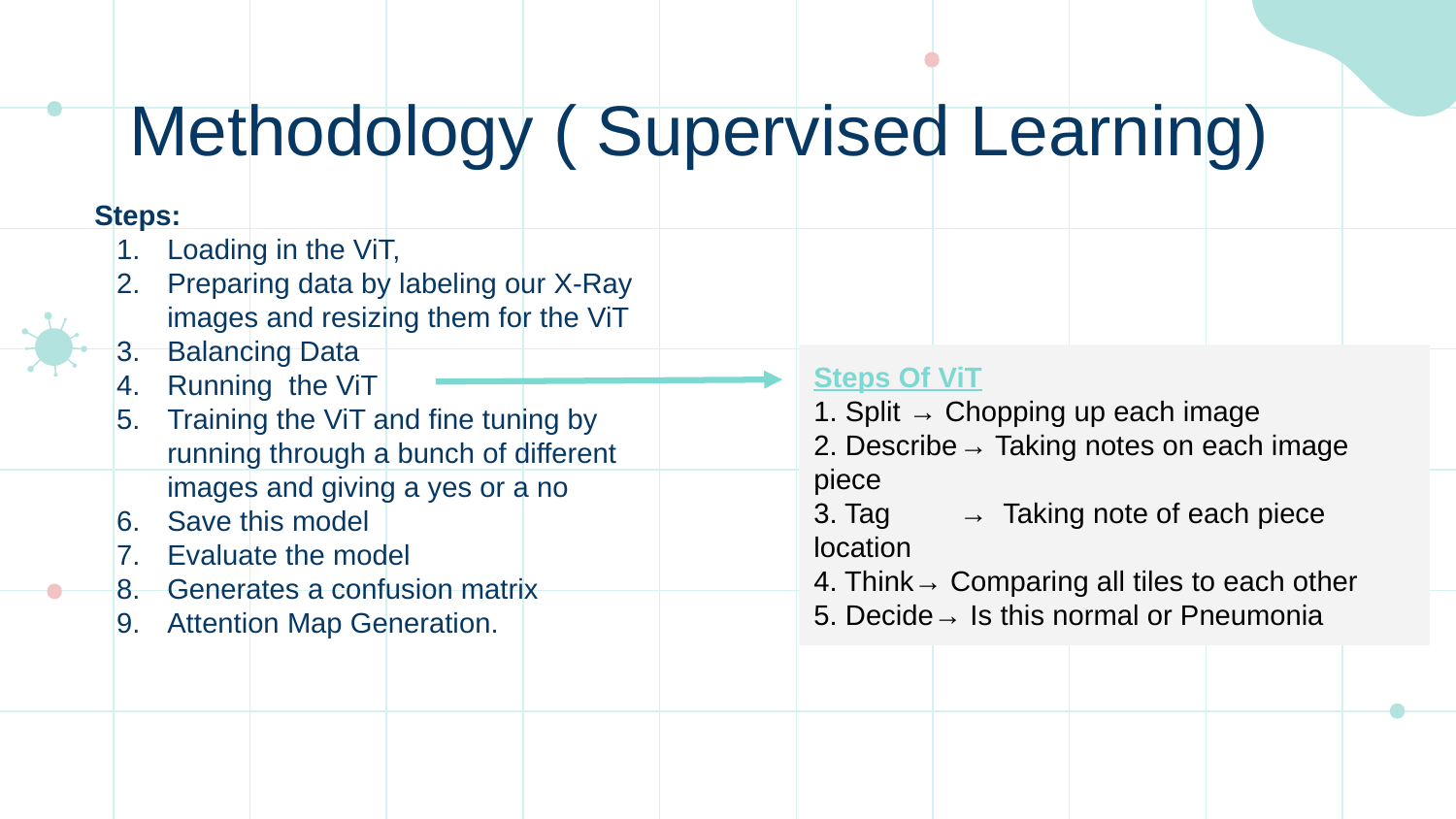

# Methodology ( Supervised Learning)
Steps:
Loading in the ViT,
Preparing data by labeling our X-Ray images and resizing them for the ViT
Balancing Data
Running  the ViT
Training the ViT and fine tuning by running through a bunch of different images and giving a yes or a no
Save this model
Evaluate the model
Generates a confusion matrix
Attention Map Generation.
Steps Of ViT
1. Split → Chopping up each image
2. Describe	→ Taking notes on each image piece
3. Tag	→  Taking note of each piece location
4. Think→ Comparing all tiles to each other
5. Decide→ Is this normal or Pneumonia